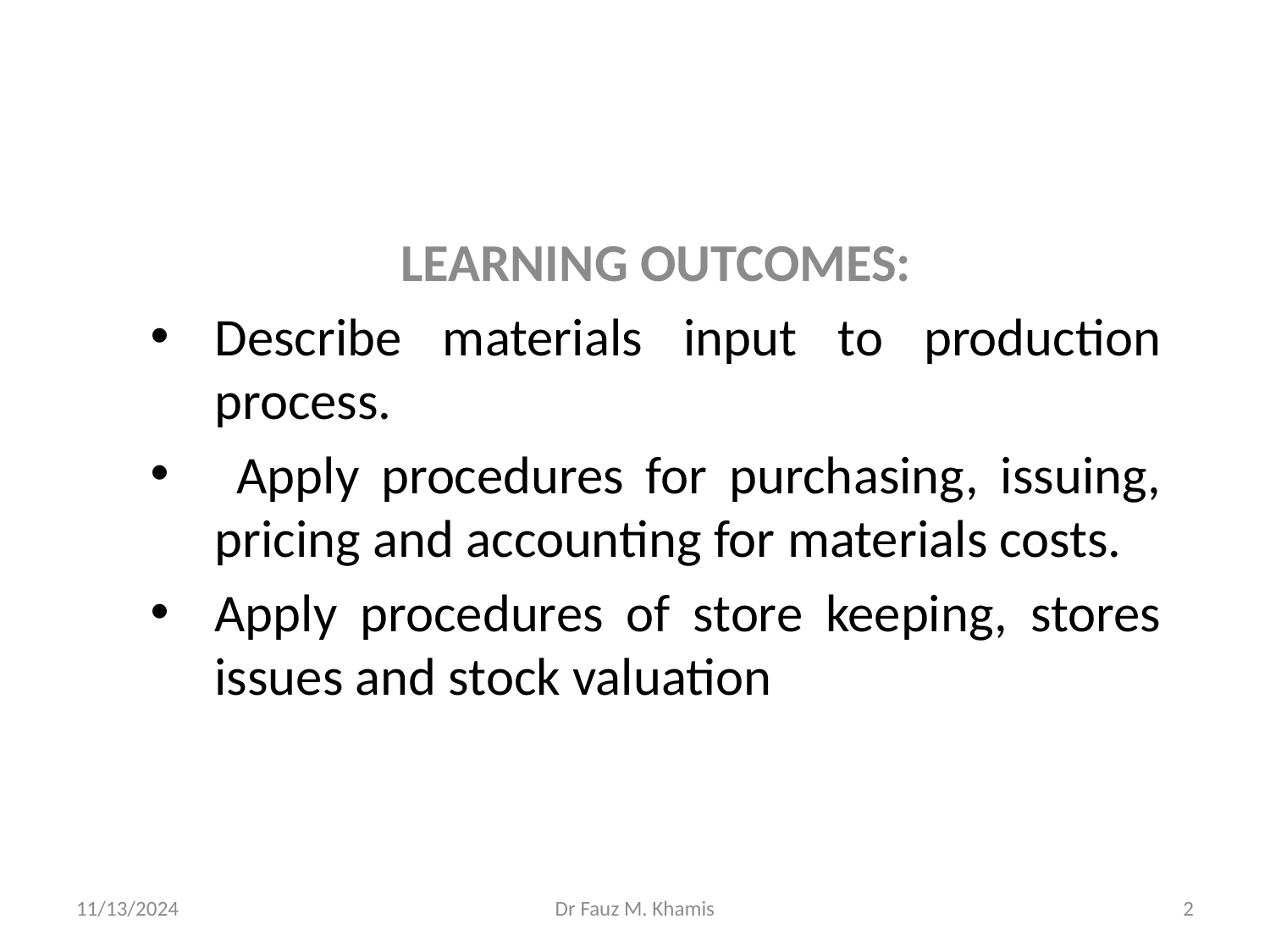

LEARNING OUTCOMES:
Describe materials input to production process.
 Apply procedures for purchasing, issuing, pricing and accounting for materials costs.
Apply procedures of store keeping, stores issues and stock valuation

11/13/2024
Dr Fauz M. Khamis
2